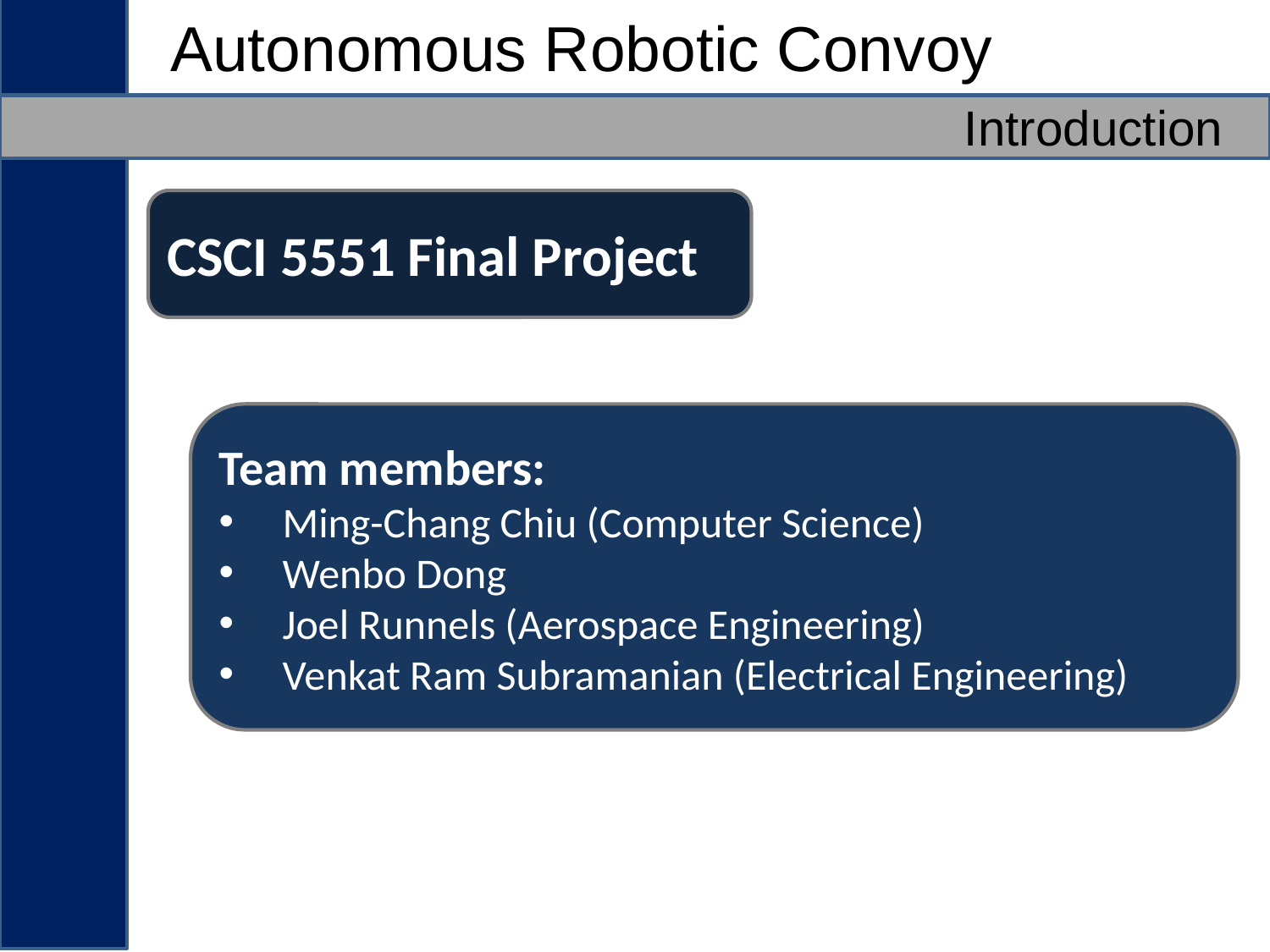

Autonomous Robotic Convoy
Introduction

CSCI 5551 Final Project
Team members:
Ming-Chang Chiu (Computer Science)
Wenbo Dong
Joel Runnels (Aerospace Engineering)
Venkat Ram Subramanian (Electrical Engineering)